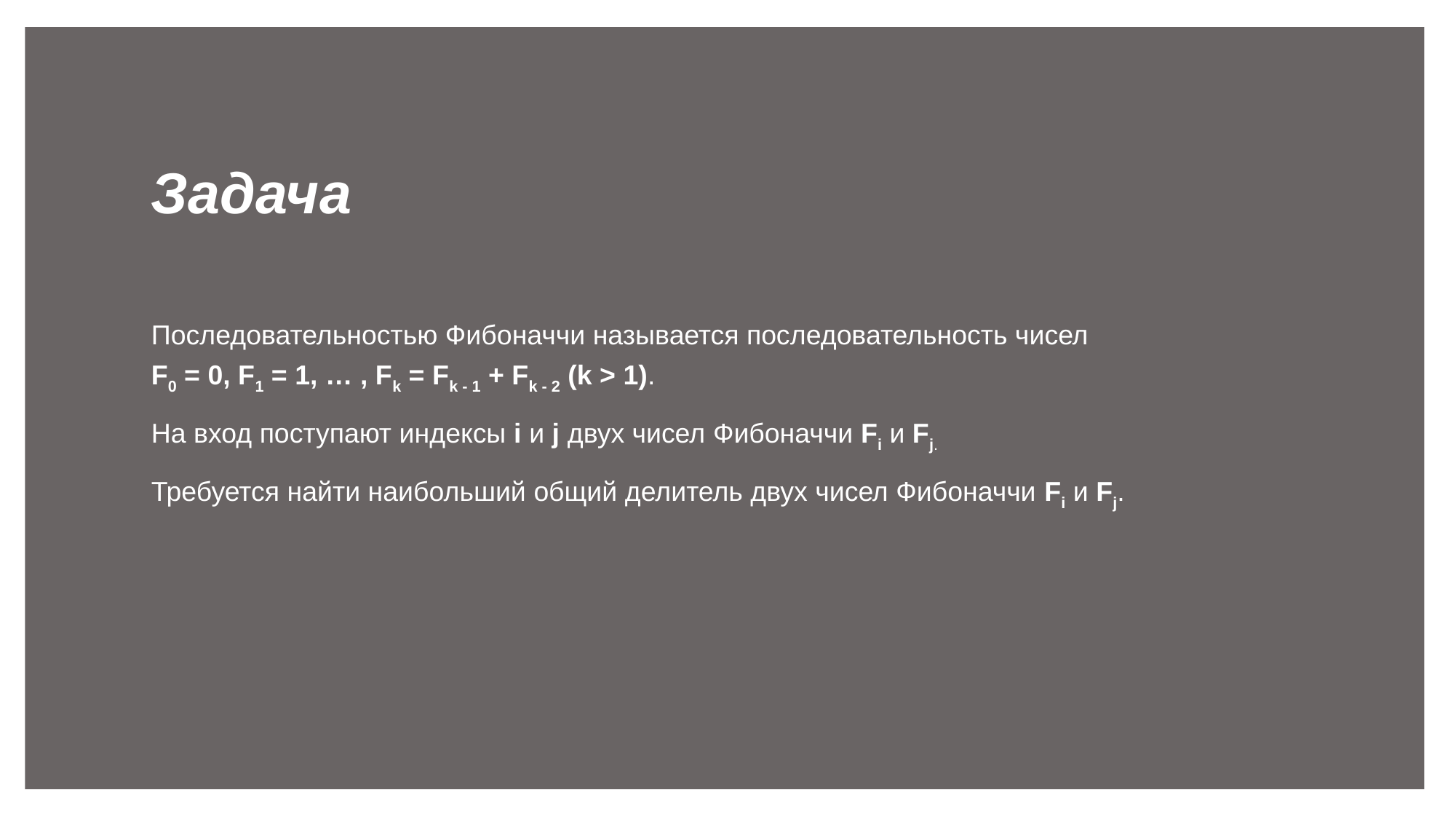

# Задача
Последовательностью Фибоначчи называется последовательность чисел
F0 = 0, F1 = 1, … , Fk = Fk - 1 + Fk - 2 (k > 1).
На вход поступают индексы i и j двух чисел Фибоначчи Fi и Fj.
Требуется найти наибольший общий делитель двух чисел Фибоначчи Fi и Fj.